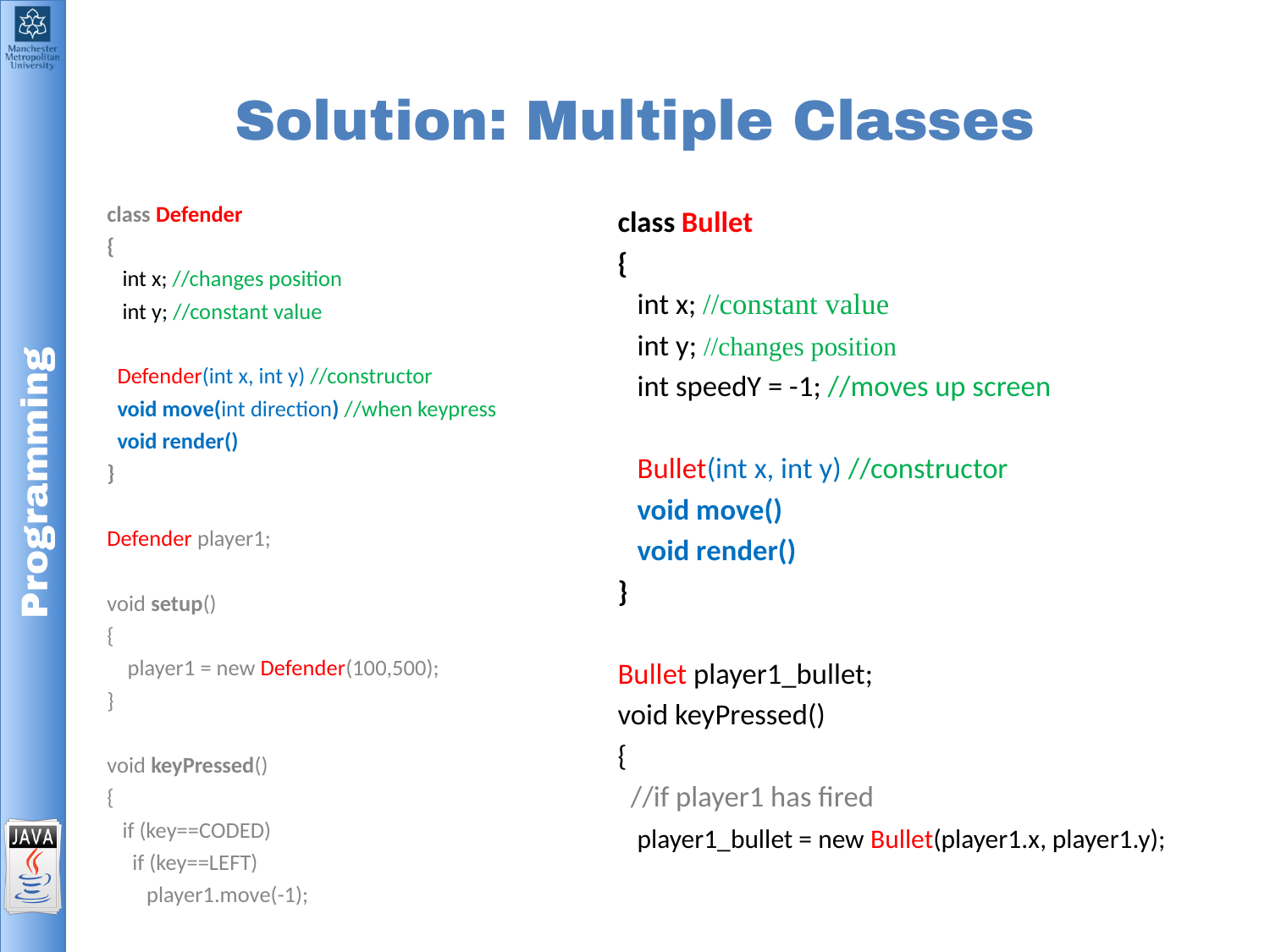

# Solution: Multiple Classes
class Defender
{
   int x; //changes position
   int y; //constant value

  Defender(int x, int y) //constructor
  void move(int direction) //when keypress
  void render()
}

Defender player1;

void setup()
{
    player1 = new Defender(100,500);
}

void keyPressed()
{
   if (key==CODED)
     if (key==LEFT)
	 player1.move(-1);
class Bullet
{
   int x; //constant value
   int y; //changes position
   int speedY = -1; //moves up screen

   Bullet(int x, int y) //constructor
   void move()
   void render()
}

Bullet player1_bullet;
void keyPressed()
{
  //if player1 has fired
   player1_bullet = new Bullet(player1.x, player1.y);